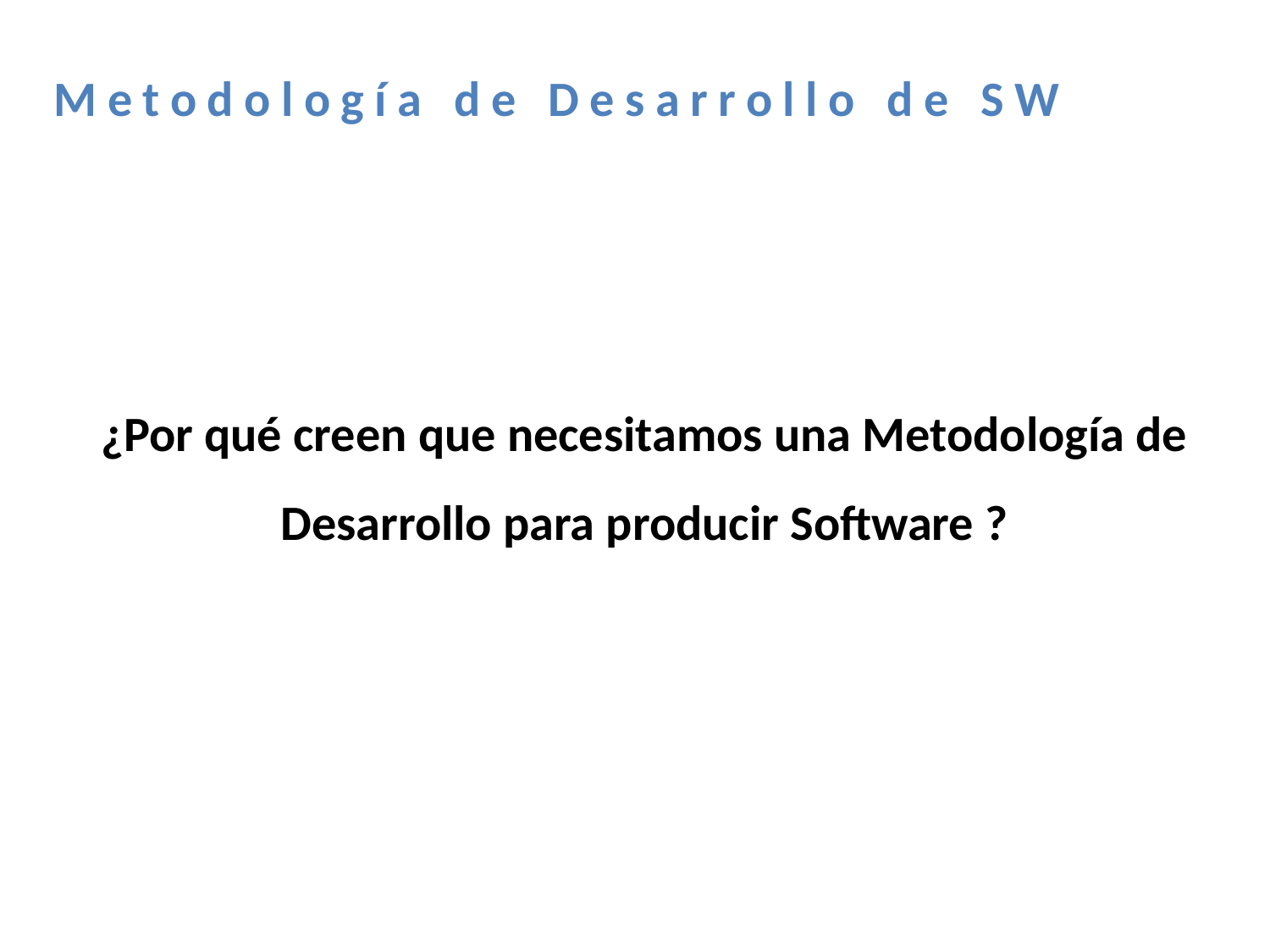

Metodología de Desarrollo de SW
¿Por qué creen que necesitamos una Metodología de Desarrollo para producir Software ?